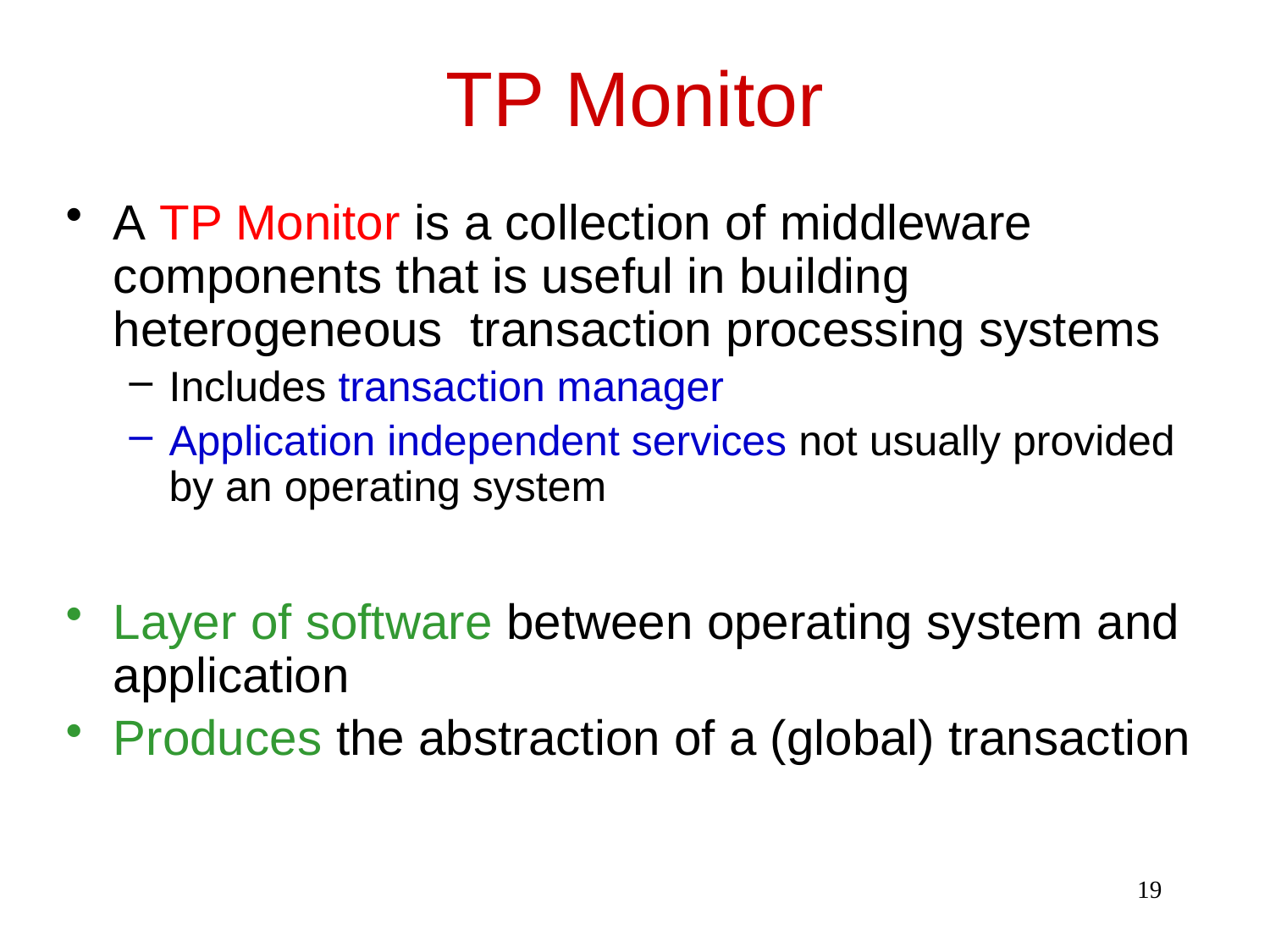

# TP Monitor
A TP Monitor is a collection of middleware components that is useful in building heterogeneous  transaction processing systems
Includes transaction manager
Application independent services not usually provided by an operating system

Layer of software between operating system and application
Produces the abstraction of a (global) transaction
19